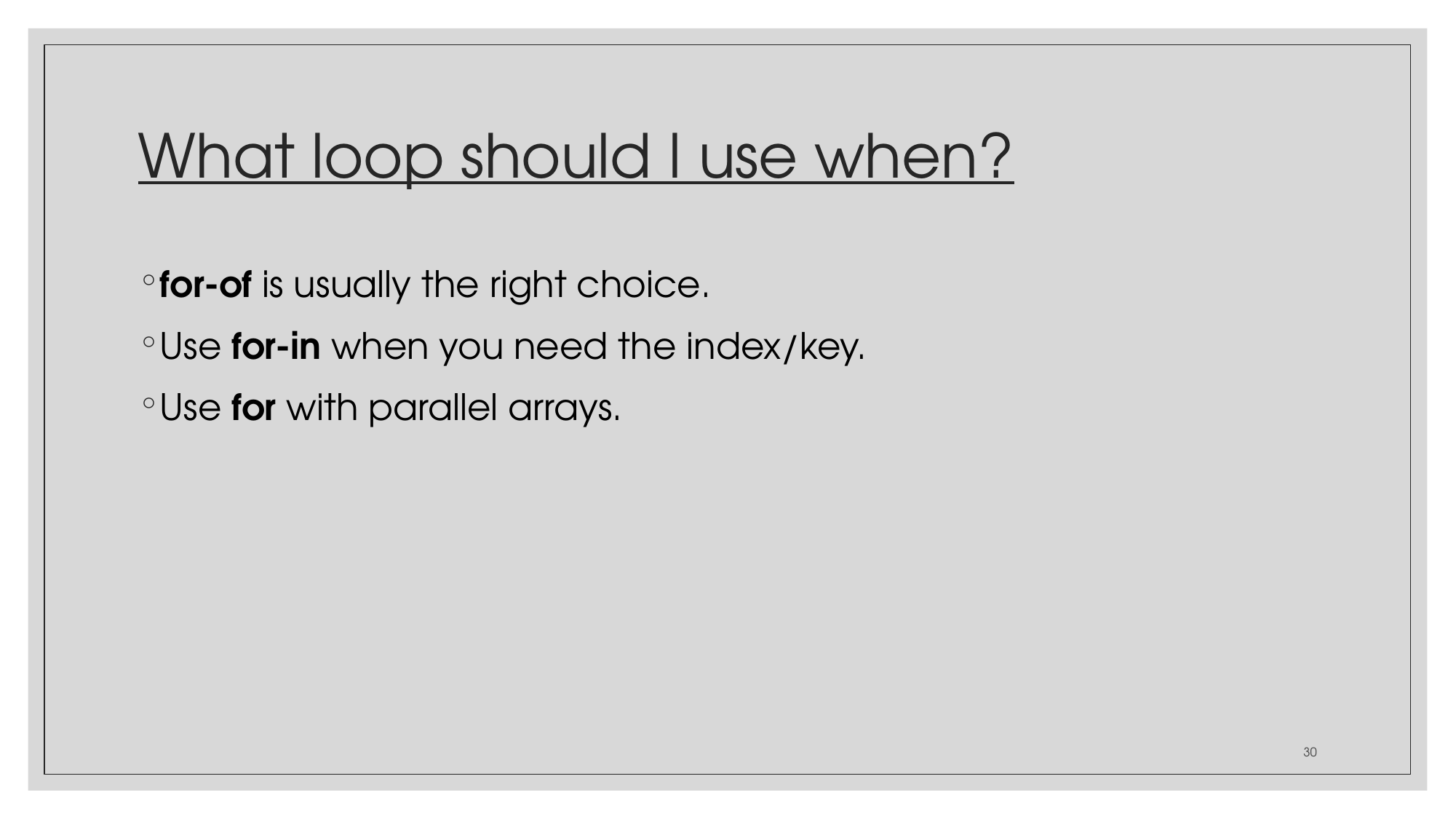

# What loop should I use when?
for-of is usually the right choice.
Use for-in when you need the index/key.
Use for with parallel arrays.
30